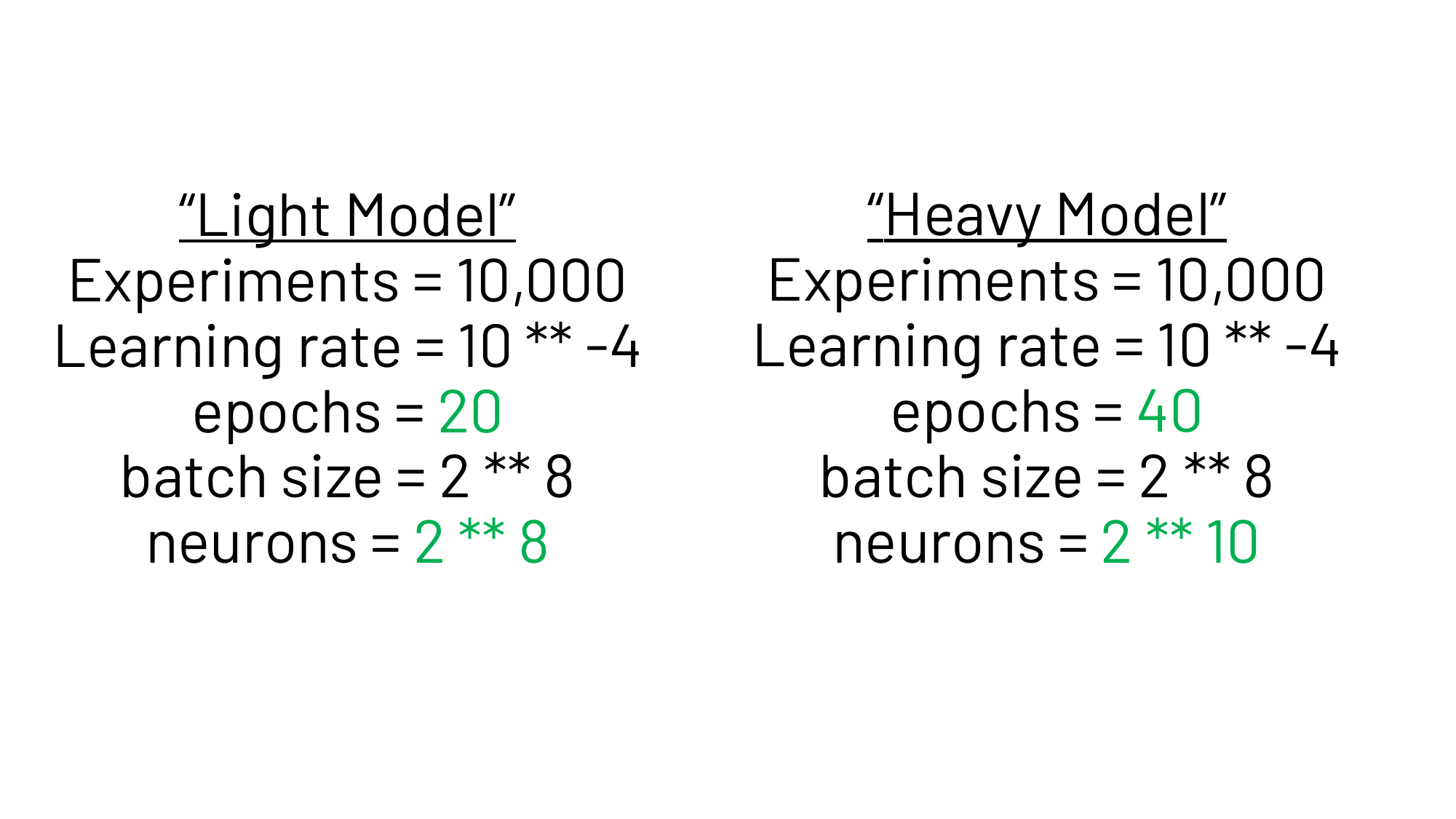

“Heavy Model”
Experiments = 10,000
Learning rate = 10 ** -4
epochs = 40
batch size = 2 ** 8
neurons = 2 ** 10
# “Light Model” Experiments = 10,000 Learning rate = 10 ** -4 epochs = 20 batch size = 2 ** 8 neurons = 2 ** 8